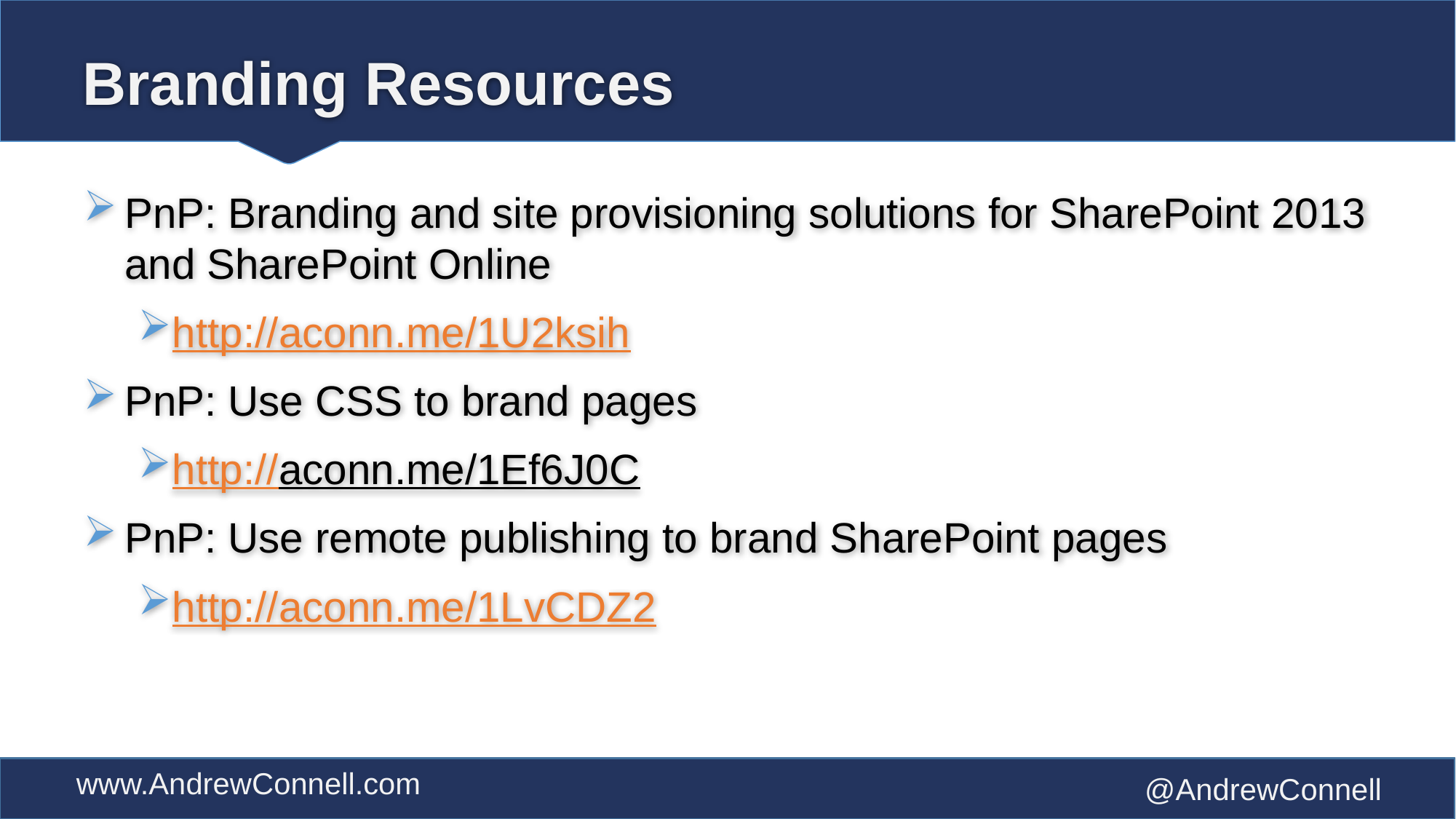

# Branding Resources
PnP: Branding and site provisioning solutions for SharePoint 2013 and SharePoint Online
http://aconn.me/1U2ksih
PnP: Use CSS to brand pages
http://aconn.me/1Ef6J0C
PnP: Use remote publishing to brand SharePoint pages
http://aconn.me/1LvCDZ2